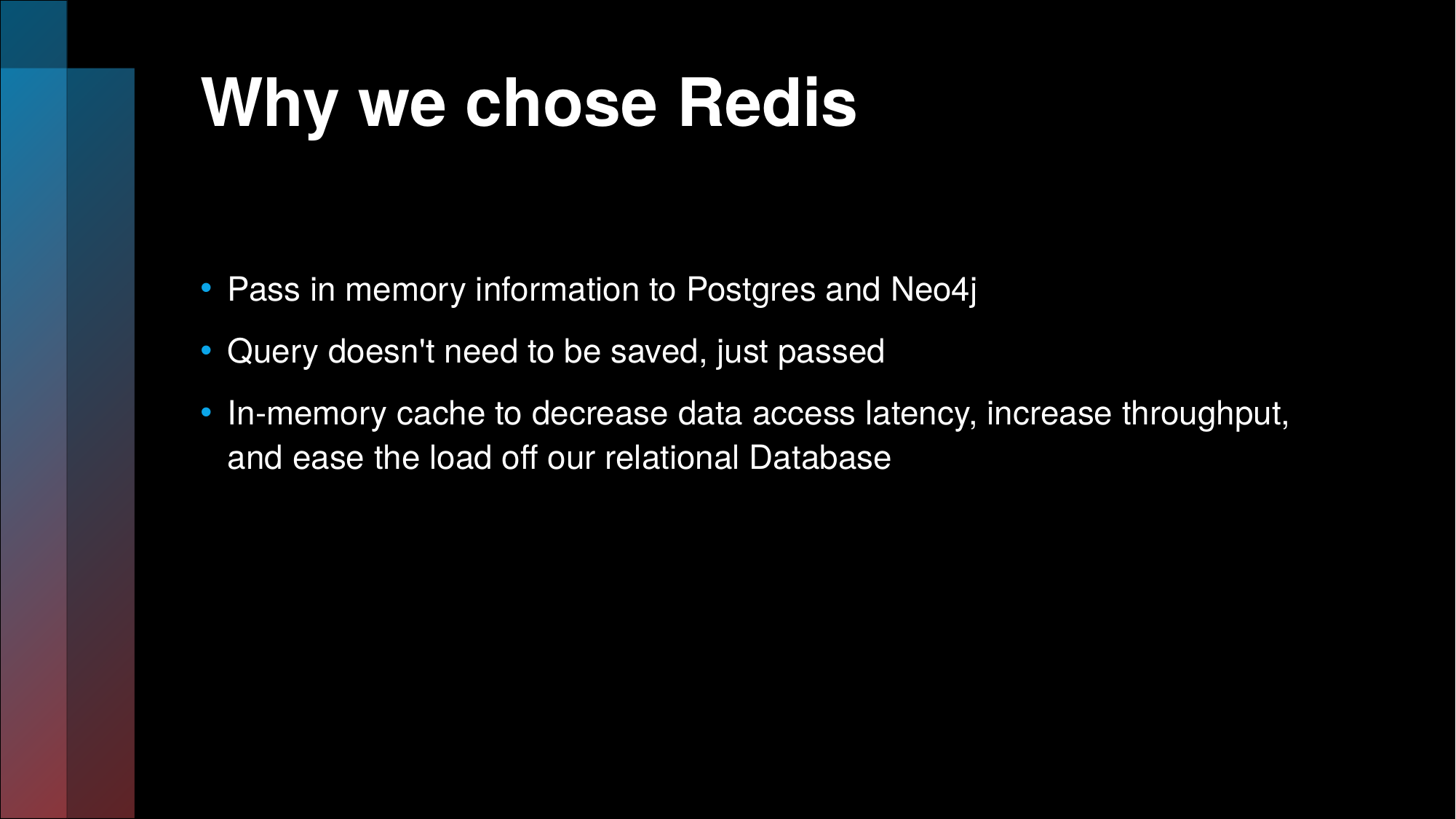

# Why we chose Redis
Pass in memory information to Postgres and Neo4j
Query doesn't need to be saved, just passed
In-memory cache to decrease data access latency, increase throughput, and ease the load off our relational Database